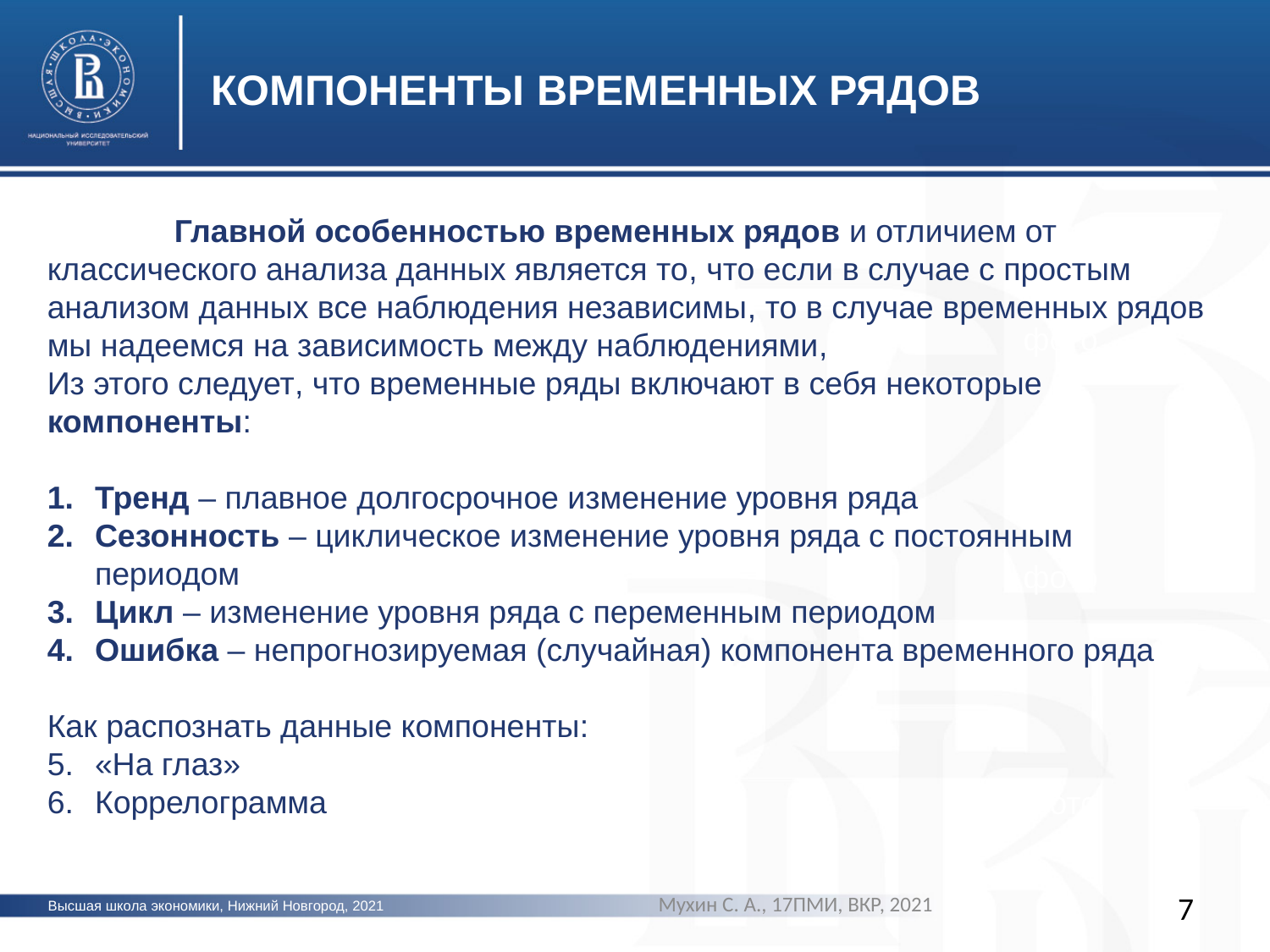

КОМПОНЕНТЫ ВРЕМЕННЫХ РЯДОВ
	Главной особенностью временных рядов и отличием от классического анализа данных является то, что если в случае с простым анализом данных все наблюдения независимы, то в случае временных рядов мы надеемся на зависимость между наблюдениями,
Из этого следует, что временные ряды включают в себя некоторые компоненты:

Тренд – плавное долгосрочное изменение уровня ряда
Сезонность – циклическое изменение уровня ряда с постоянным периодом
Цикл – изменение уровня ряда с переменным периодом
Ошибка – непрогнозируемая (случайная) компонента временного ряда

Как распознать данные компоненты:
«На глаз»
Коррелограмма
фото
фото
фото
Мухин С. А., 17ПМИ, ВКР, 2021
7
Высшая школа экономики, Нижний Новгород, 2021